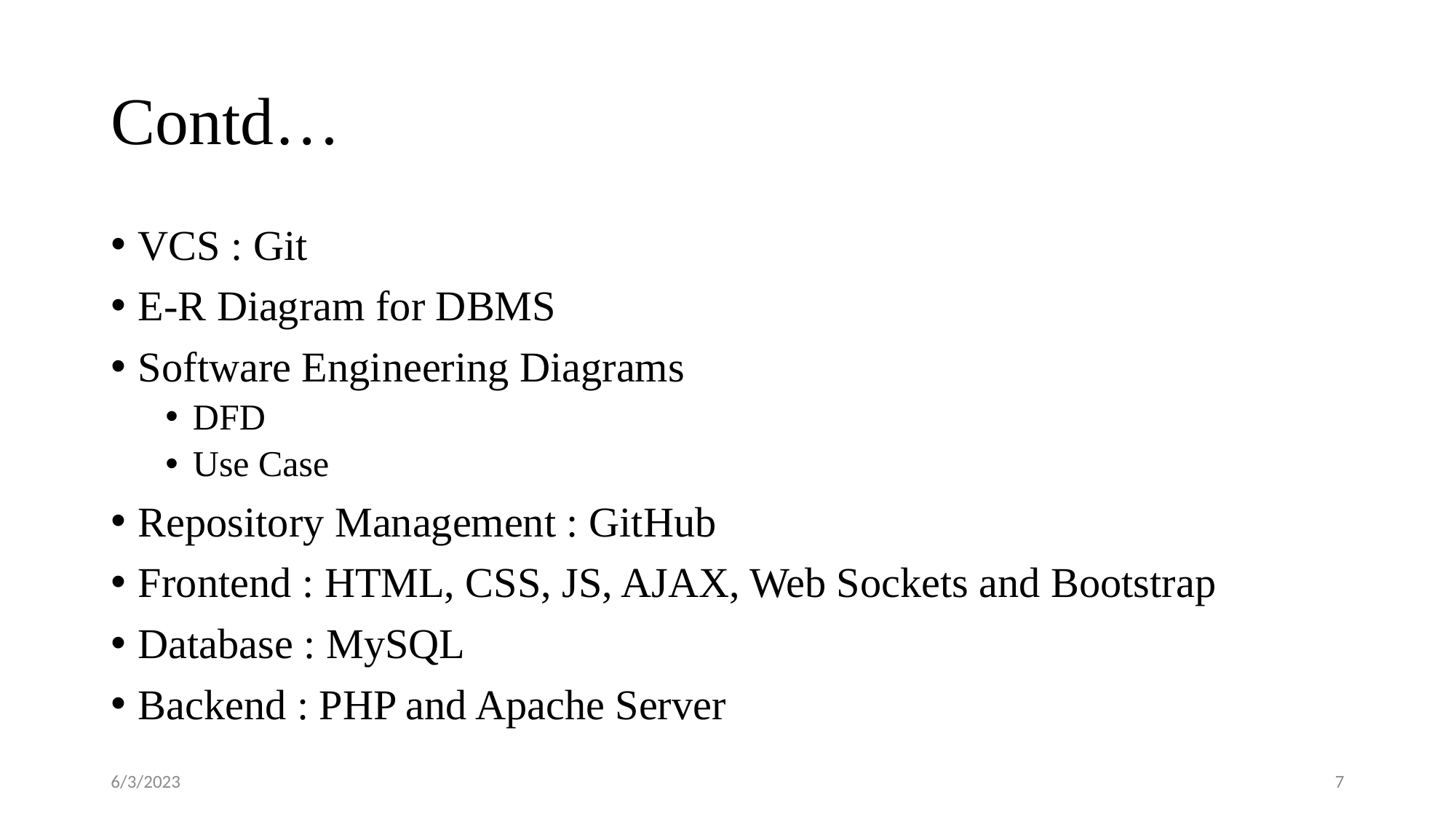

# Contd…
VCS : Git
E-R Diagram for DBMS
Software Engineering Diagrams
DFD
Use Case
Repository Management : GitHub
Frontend : HTML, CSS, JS, AJAX, Web Sockets and Bootstrap
Database : MySQL
Backend : PHP and Apache Server
6/3/2023
7